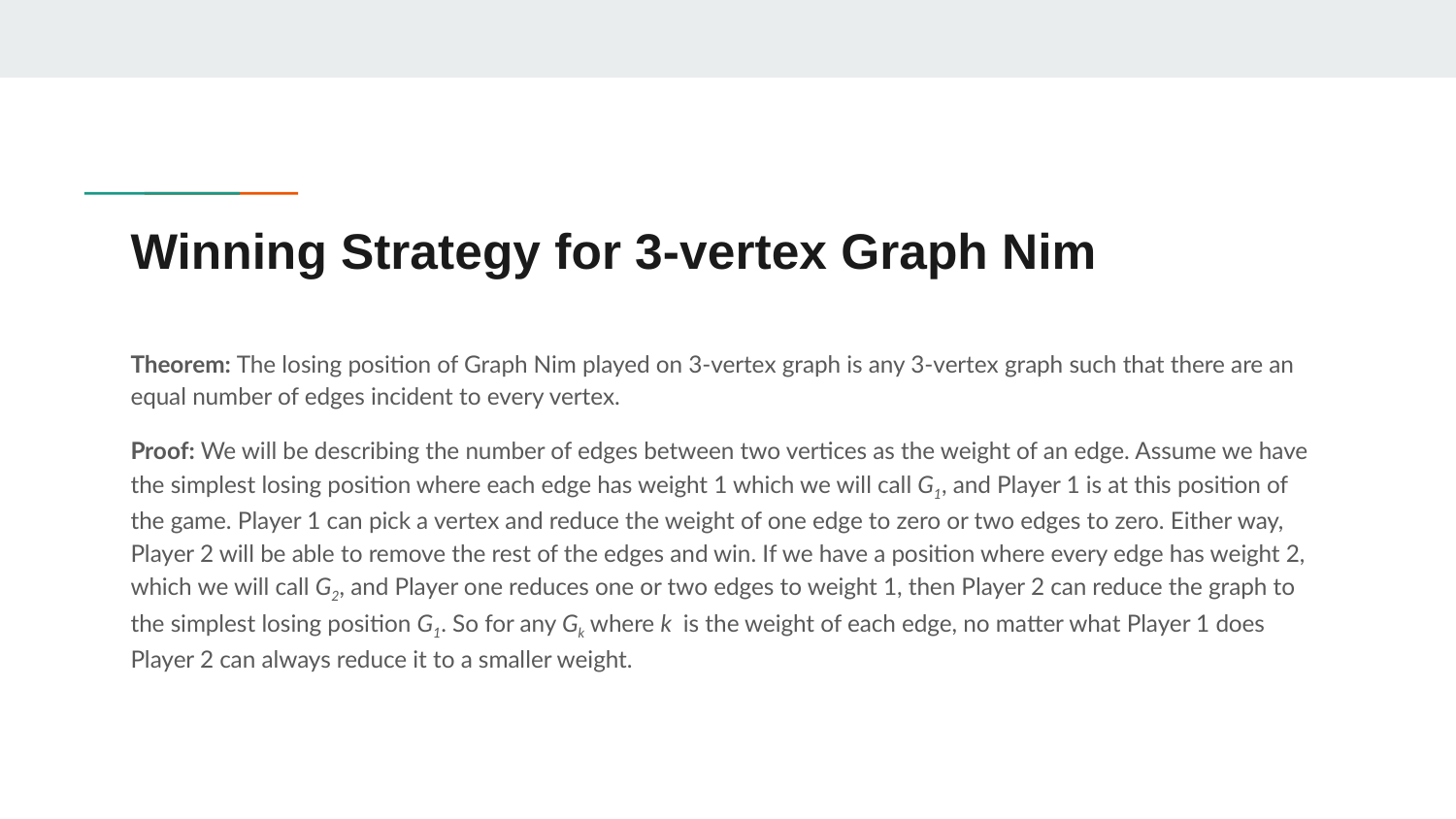

# Winning Strategy for 3-vertex Graph Nim
Theorem: The losing position of Graph Nim played on 3-vertex graph is any 3-vertex graph such that there are an equal number of edges incident to every vertex.
Proof: We will be describing the number of edges between two vertices as the weight of an edge. Assume we have the simplest losing position where each edge has weight 1 which we will call G1, and Player 1 is at this position of the game. Player 1 can pick a vertex and reduce the weight of one edge to zero or two edges to zero. Either way, Player 2 will be able to remove the rest of the edges and win. If we have a position where every edge has weight 2, which we will call G2, and Player one reduces one or two edges to weight 1, then Player 2 can reduce the graph to the simplest losing position G1. So for any Gk where k  is the weight of each edge, no matter what Player 1 does Player 2 can always reduce it to a smaller weight.